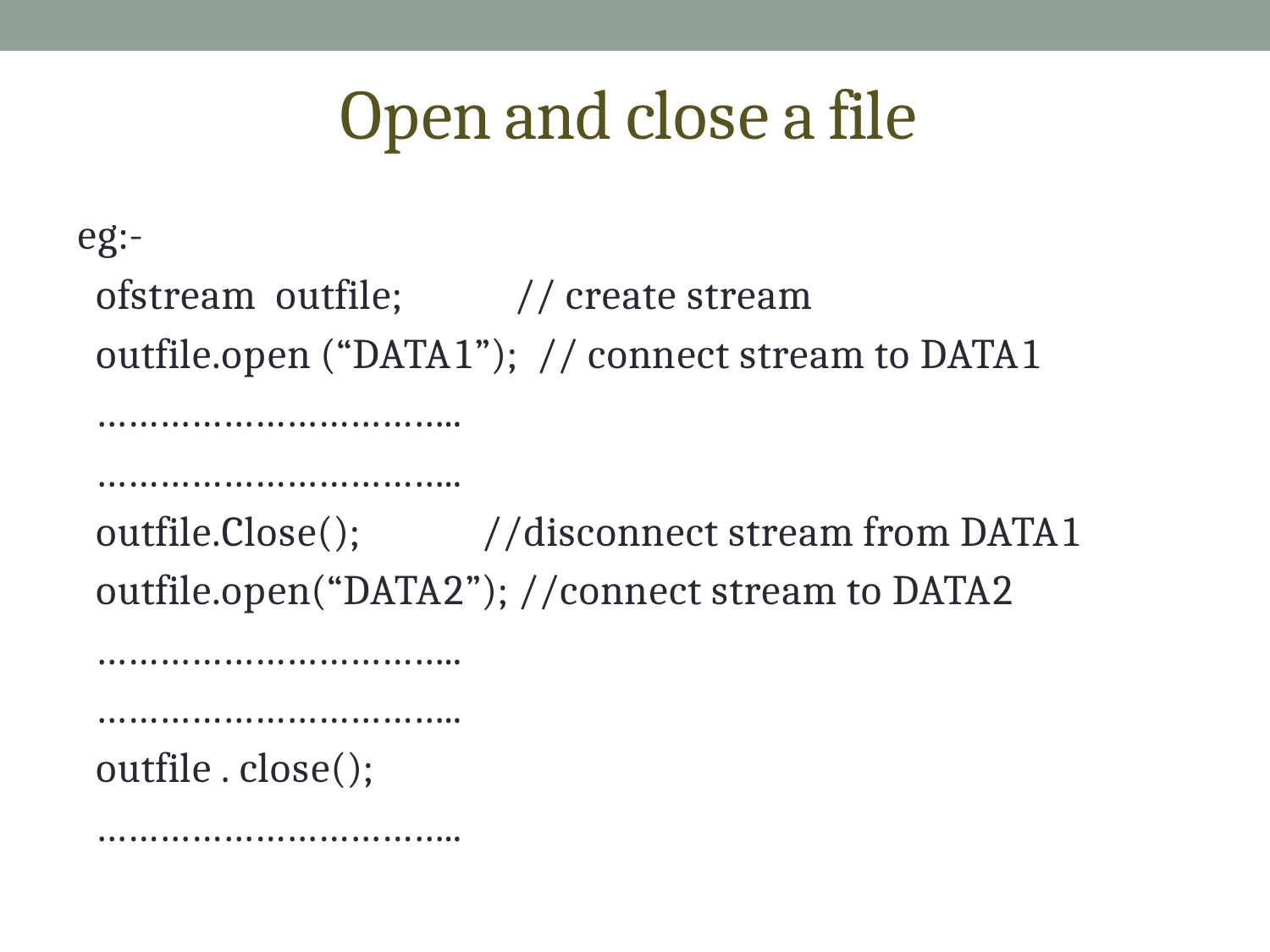

# Open and close a file
eg:-
  ofstream  outfile;            // create stream
  outfile.open (“DATA1”);  // connect stream to DATA1
  ……………………………..
  ……………………………..
  outfile.Close();             //disconnect stream from DATA1
  outfile.open(“DATA2”); //connect stream to DATA2
  ……………………………..
  ……………………………..
  outfile . close();
  ……………………………..